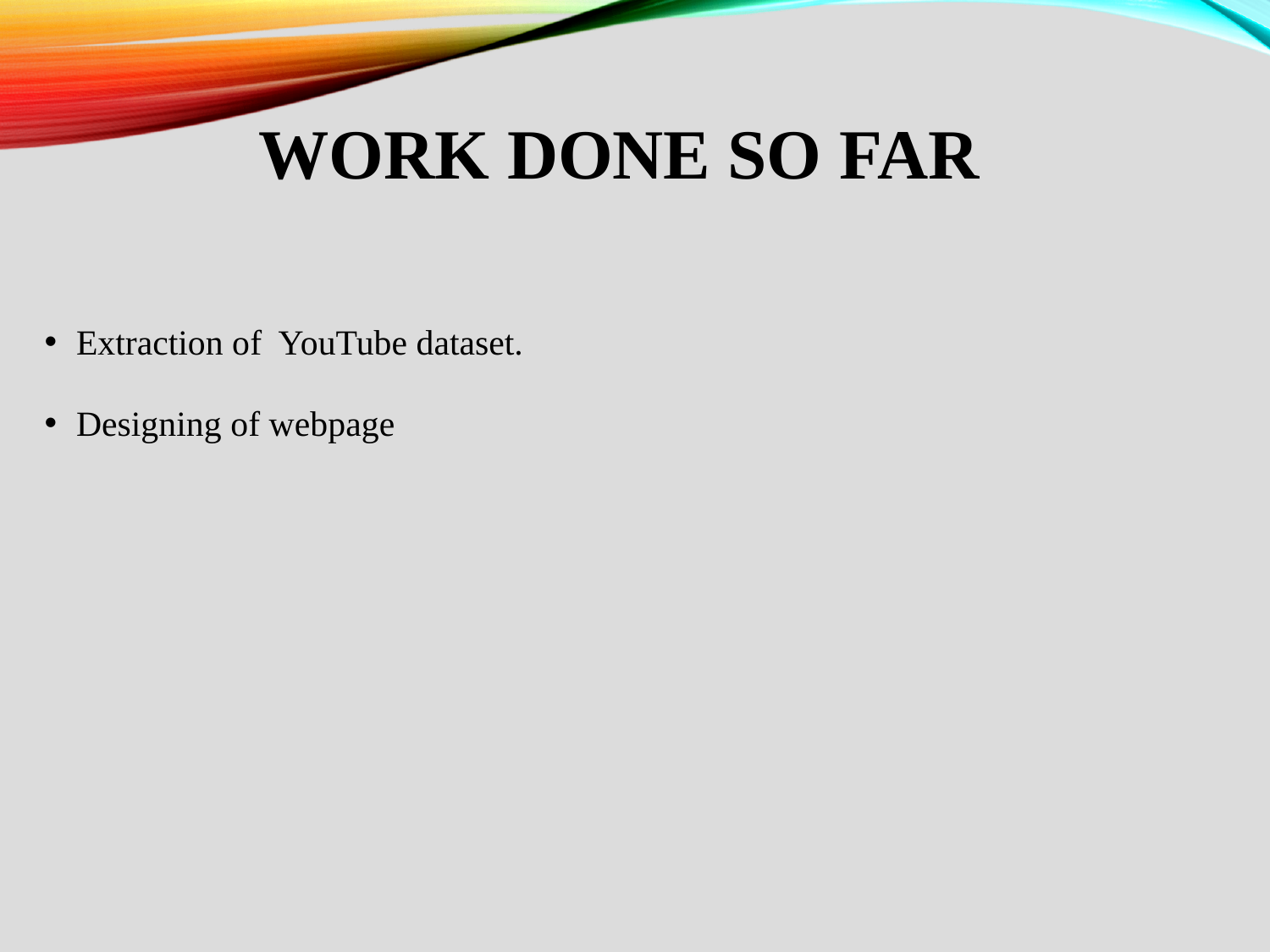

# Work done so far
Extraction of  YouTube dataset.
Designing of webpage